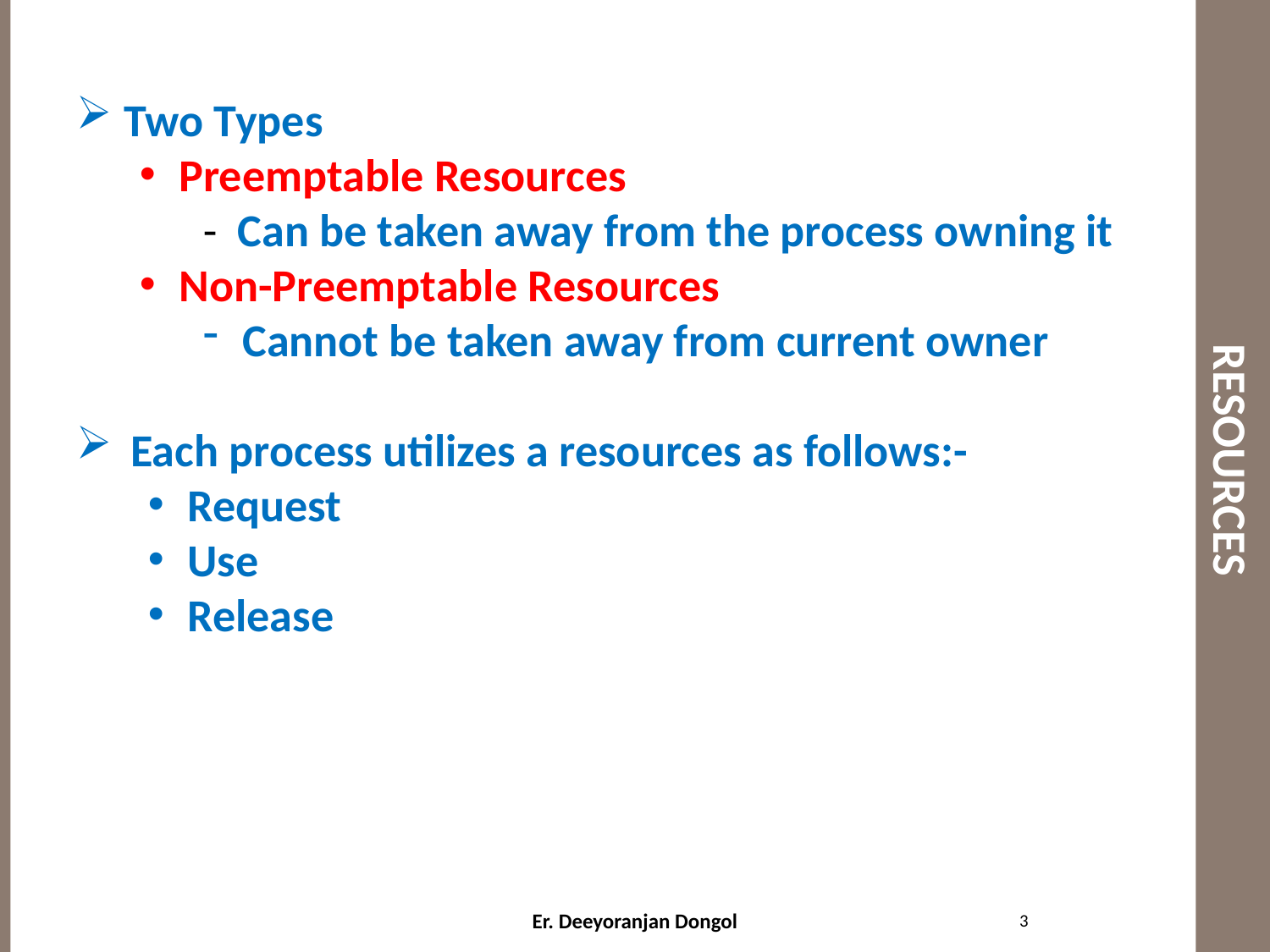

# RESOURCES
Two Types
Preemptable Resources
-  Can be taken away from the process owning it
Non-Preemptable Resources
Cannot be taken away from current owner

Each process utilizes a resources as follows:-
Request
Use
Release

3
Er. Deeyoranjan Dongol